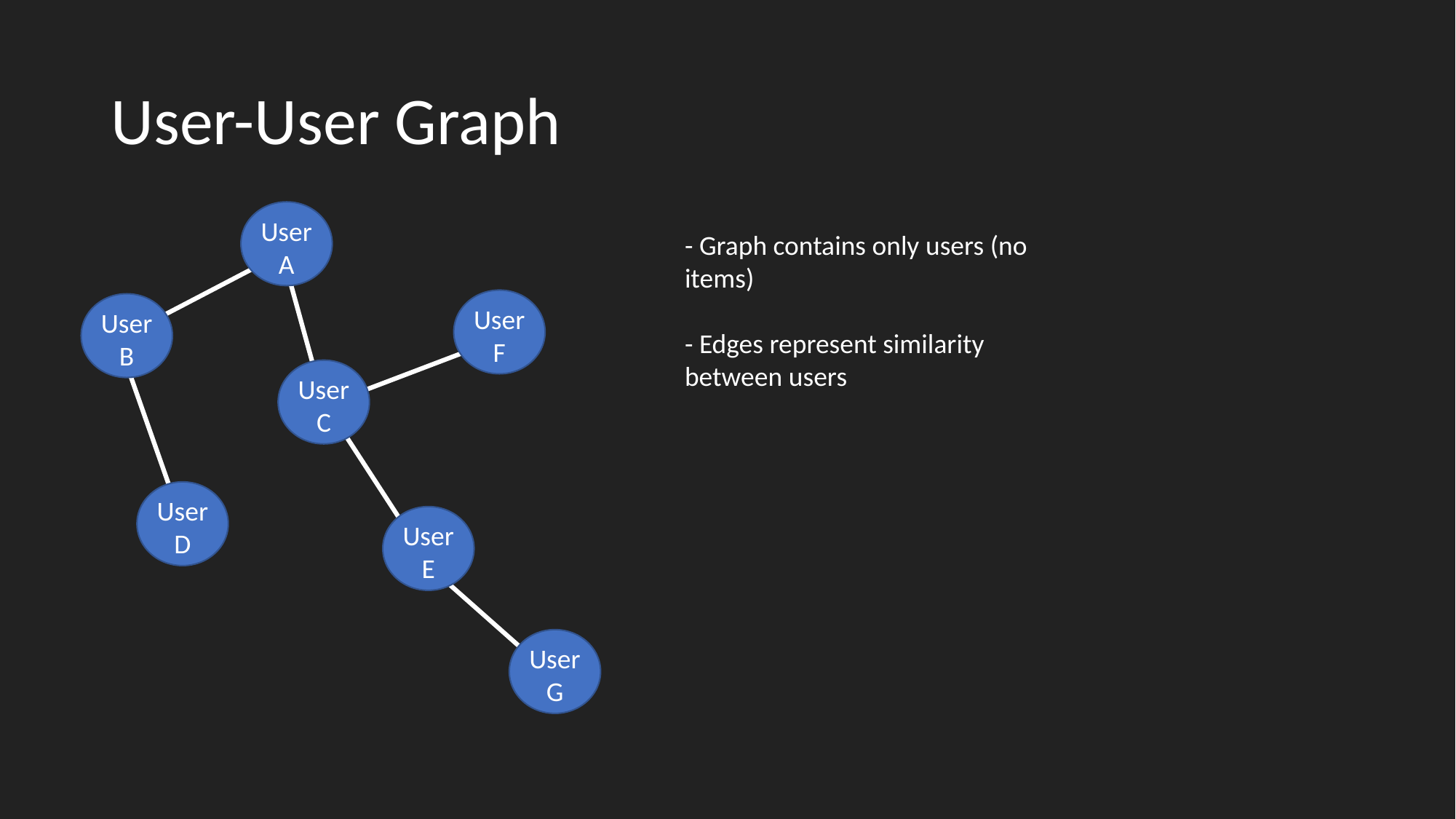

# User-User Graph

User
A
- Graph contains only users (no items)

- Edges represent similarity between users

User
F

User
B

User
C

User
D

User
E

User
G